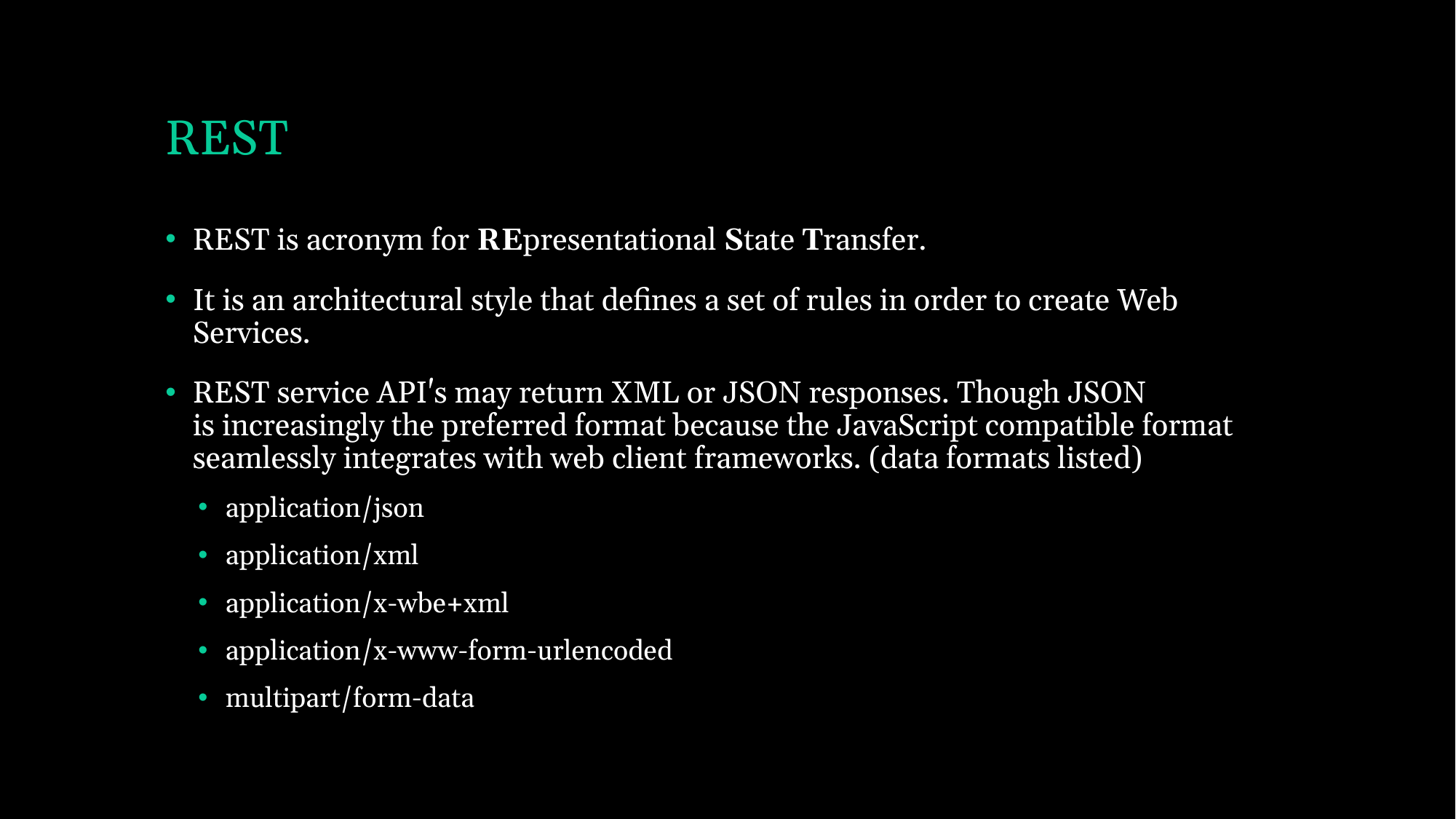

# REST
REST is acronym for REpresentational State Transfer.
It is an architectural style that defines a set of rules in order to create Web Services.
REST service API's may return XML or JSON responses. Though JSON is increasingly the preferred format because the JavaScript compatible format seamlessly integrates with web client frameworks. (data formats listed)
application/json
application/xml
application/x-wbe+xml
application/x-www-form-urlencoded
multipart/form-data